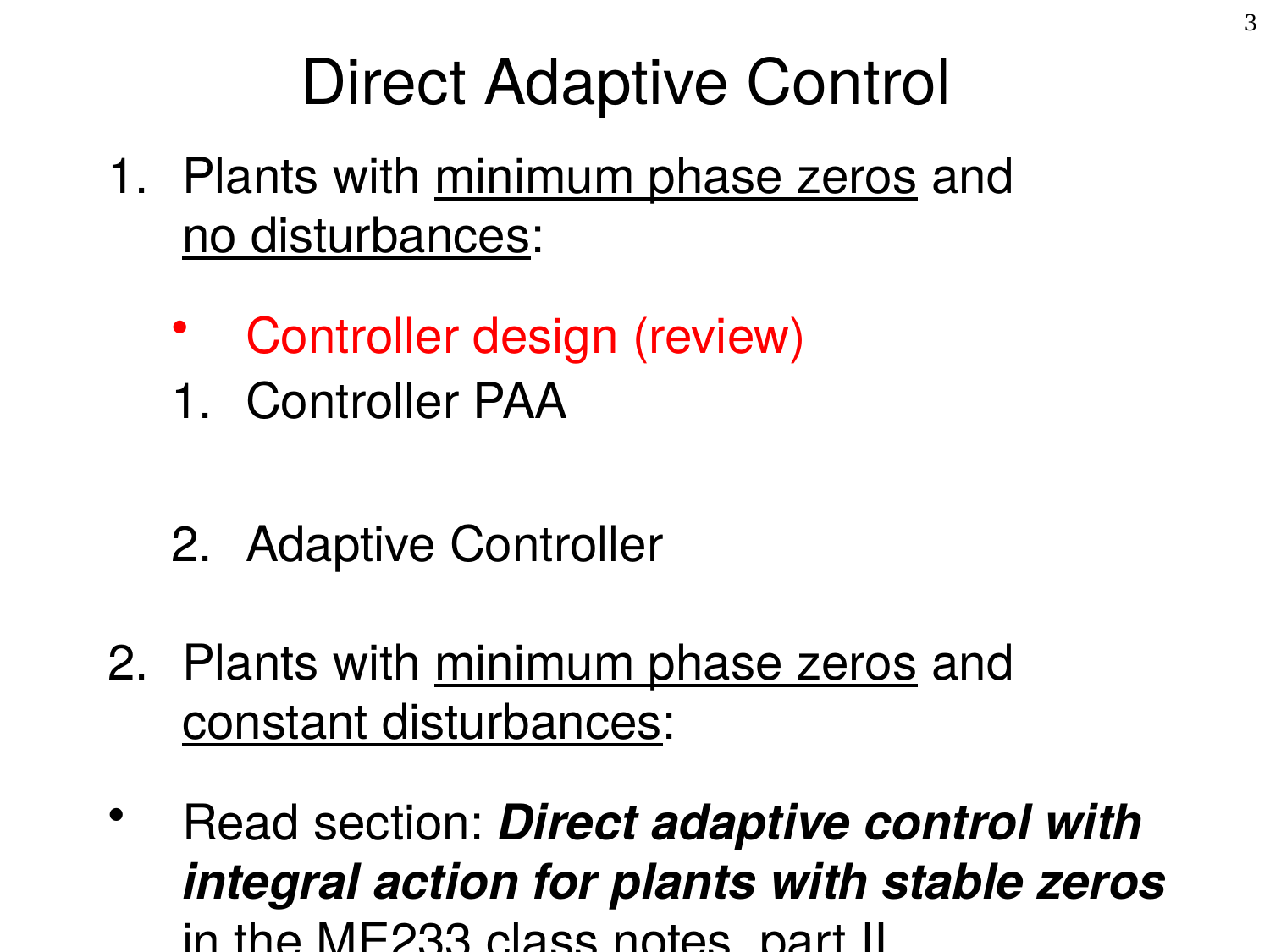

# Direct Adaptive Control
3
Plants with minimum phase zeros and          no disturbances:

Controller design (review)

Controller PAA

Adaptive Controller

2.	Plants with minimum phase zeros and constant disturbances:

Read section: Direct adaptive control with integral action for plants with stable zeros in the ME233 class notes, part II.